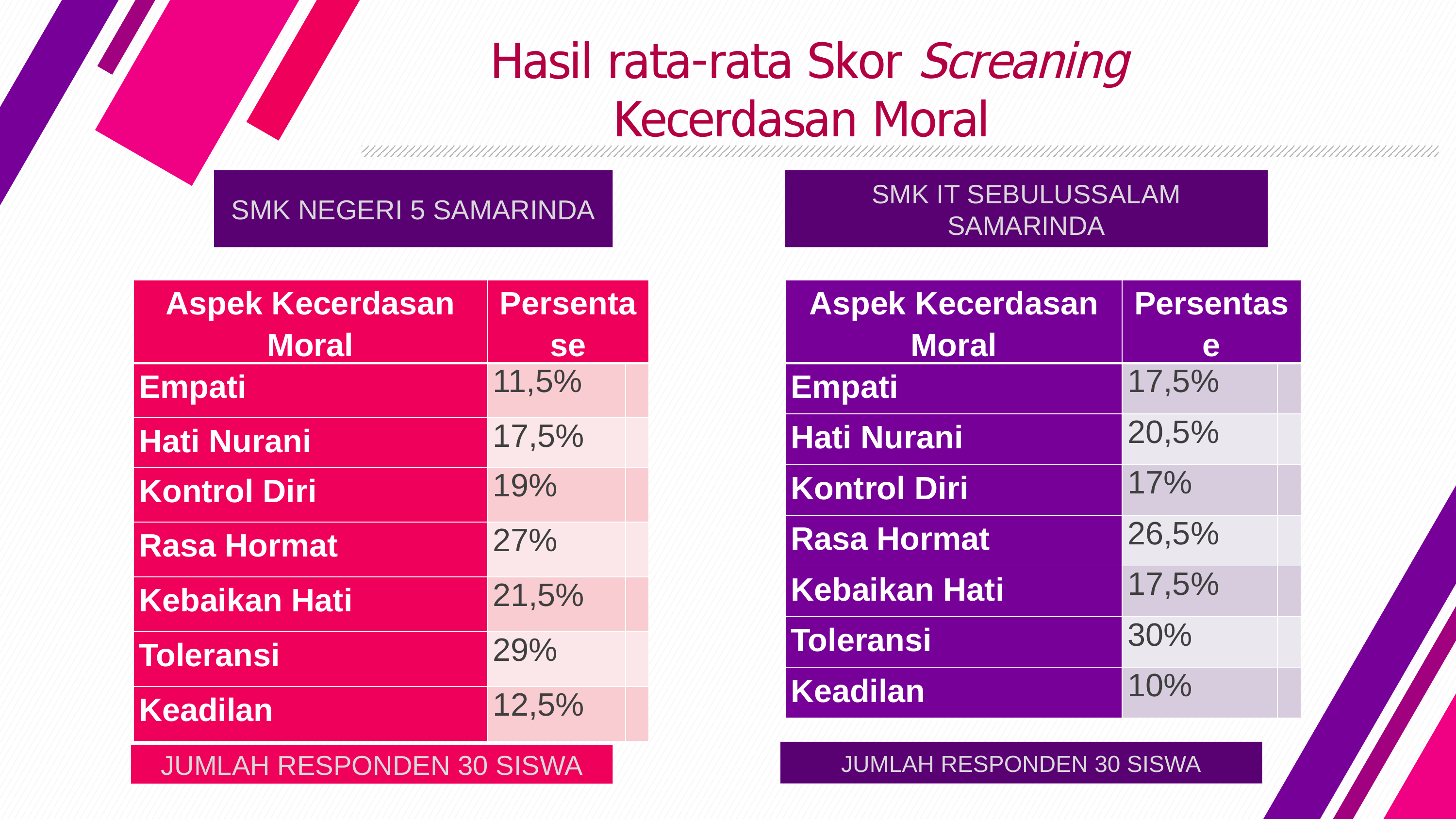

# Hasil rata-rata Skor Screaning Kecerdasan Moral
SMK IT SEBULUSSALAM SAMARINDA
SMK NEGERI 5 SAMARINDA
| Aspek Kecerdasan Moral | Persentase |  |
| --- | --- | --- |
| Empati | 11,5% |  |
| Hati Nurani | 17,5% |  |
| Kontrol Diri | 19% |  |
| Rasa Hormat | 27% |  |
| Kebaikan Hati | 21,5% |  |
| Toleransi | 29% |  |
| Keadilan | 12,5% |  |
| Aspek Kecerdasan Moral | Persentase |  |
| --- | --- | --- |
| Empati | 17,5% |  |
| Hati Nurani | 20,5% |  |
| Kontrol Diri | 17% |  |
| Rasa Hormat | 26,5% |  |
| Kebaikan Hati | 17,5% |  |
| Toleransi | 30% |  |
| Keadilan | 10% |  |
JUMLAH RESPONDEN 30 SISWA
JUMLAH RESPONDEN 30 SISWA